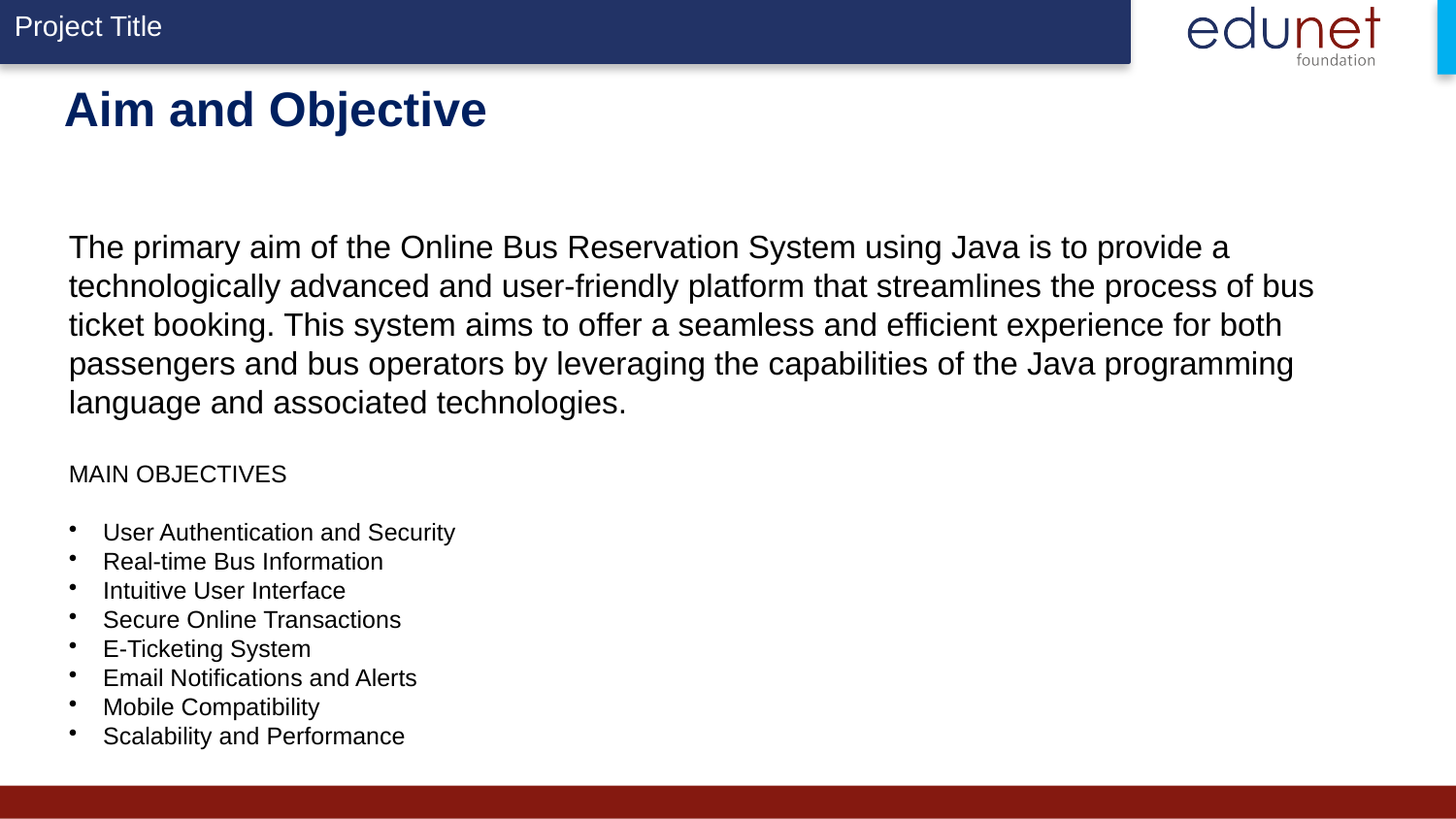

Aim and Objective
The primary aim of the Online Bus Reservation System using Java is to provide a technologically advanced and user-friendly platform that streamlines the process of bus ticket booking. This system aims to offer a seamless and efficient experience for both passengers and bus operators by leveraging the capabilities of the Java programming language and associated technologies.

MAIN OBJECTIVES

User Authentication and Security
Real-time Bus Information
Intuitive User Interface
Secure Online Transactions
E-Ticketing System
Email Notifications and Alerts
Mobile Compatibility
Scalability and Performance